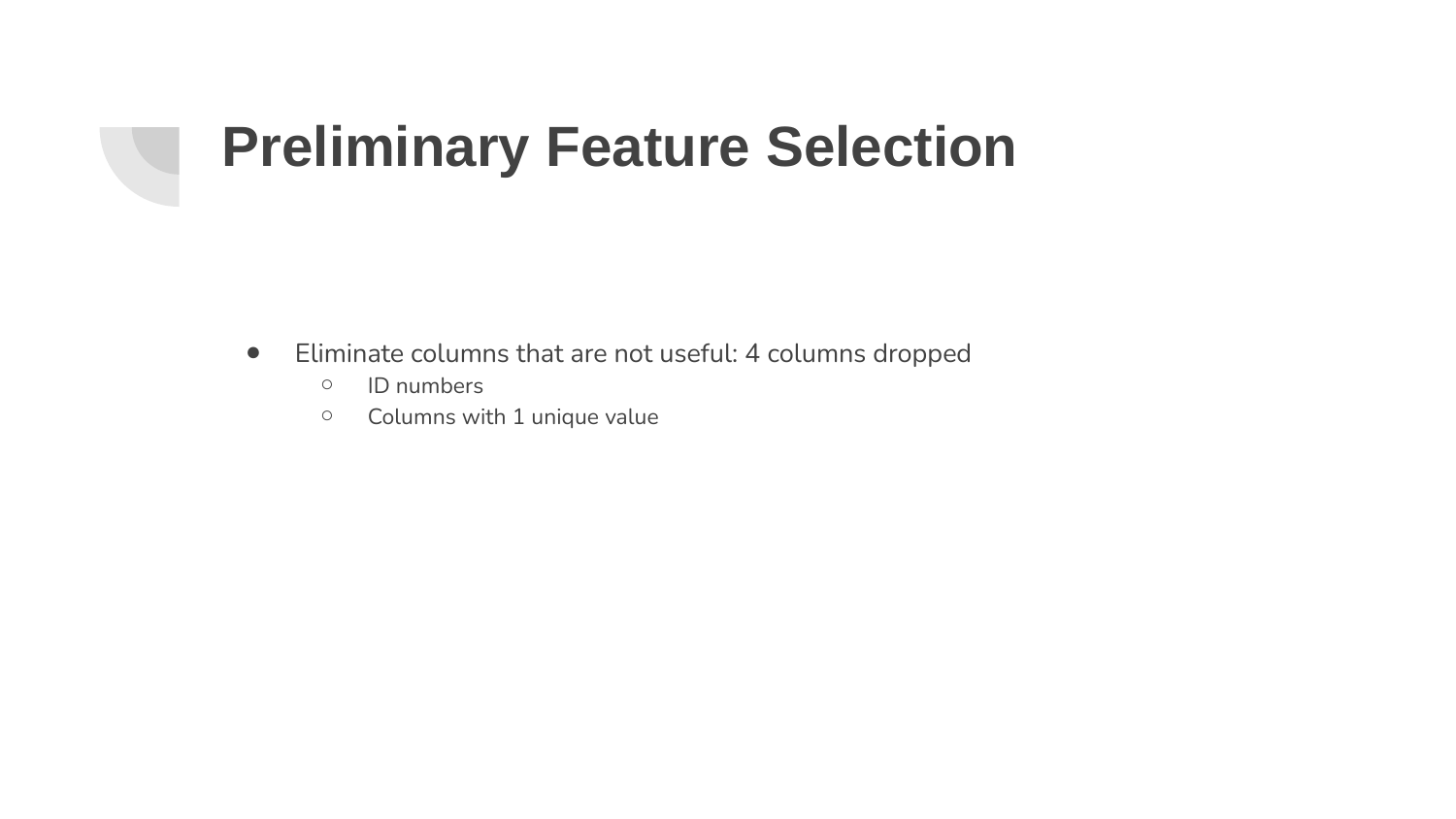

# Preliminary Feature Selection
Eliminate columns that are not useful: 4 columns dropped
ID numbers
Columns with 1 unique value